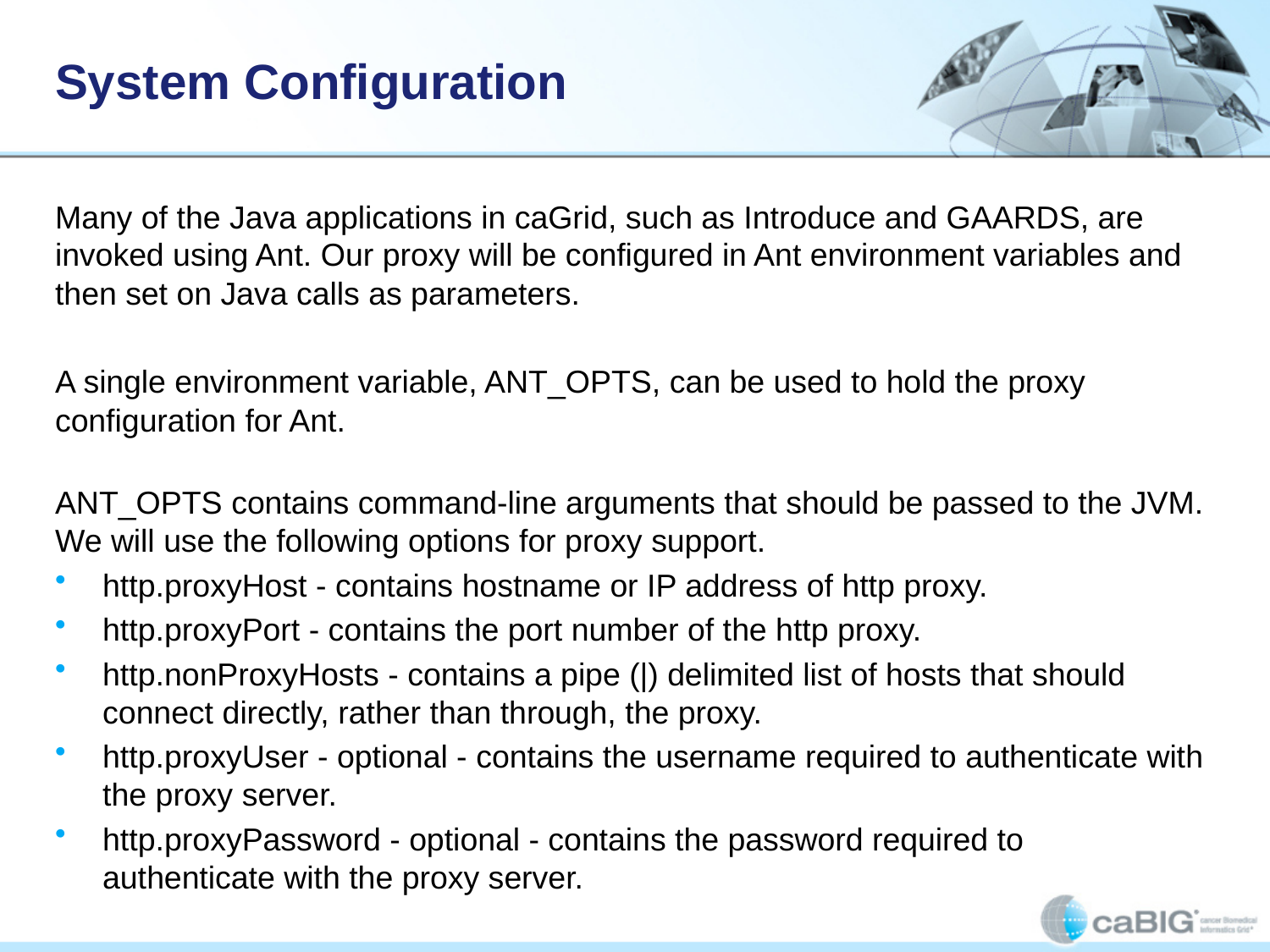

# System Configuration
Many of the Java applications in caGrid, such as Introduce and GAARDS, are invoked using Ant. Our proxy will be configured in Ant environment variables and then set on Java calls as parameters.

A single environment variable, ANT_OPTS, can be used to hold the proxy configuration for Ant.
ANT_OPTS contains command-line arguments that should be passed to the JVM. We will use the following options for proxy support.
http.proxyHost - contains hostname or IP address of http proxy.
http.proxyPort - contains the port number of the http proxy.
http.nonProxyHosts - contains a pipe (|) delimited list of hosts that should connect directly, rather than through, the proxy.
http.proxyUser - optional - contains the username required to authenticate with the proxy server.
http.proxyPassword - optional - contains the password required to authenticate with the proxy server.